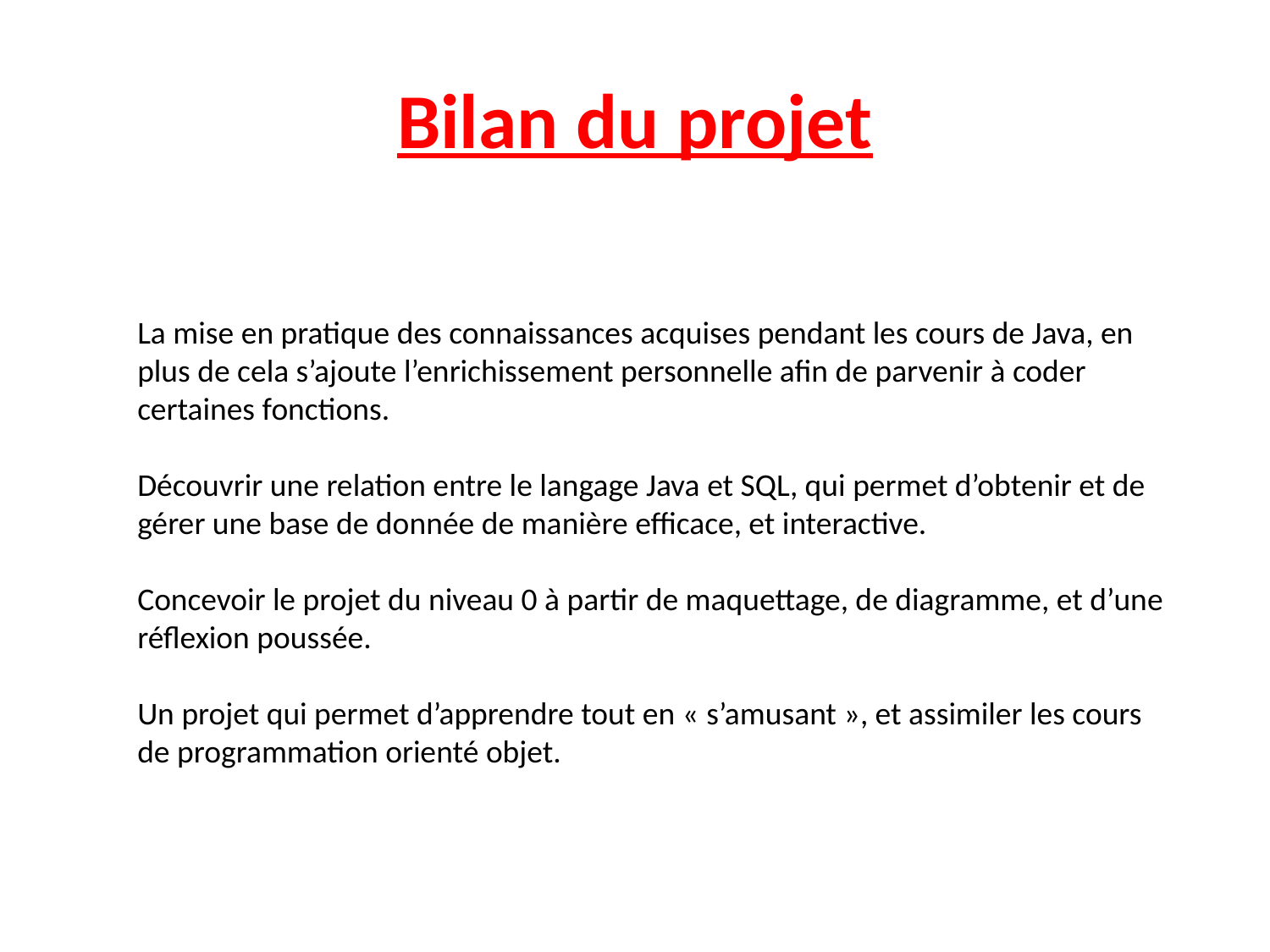

# Bilan du projet
La mise en pratique des connaissances acquises pendant les cours de Java, en plus de cela s’ajoute l’enrichissement personnelle afin de parvenir à coder certaines fonctions.

Découvrir une relation entre le langage Java et SQL, qui permet d’obtenir et de gérer une base de donnée de manière efficace, et interactive.

Concevoir le projet du niveau 0 à partir de maquettage, de diagramme, et d’une réflexion poussée.

Un projet qui permet d’apprendre tout en « s’amusant », et assimiler les cours de programmation orienté objet.